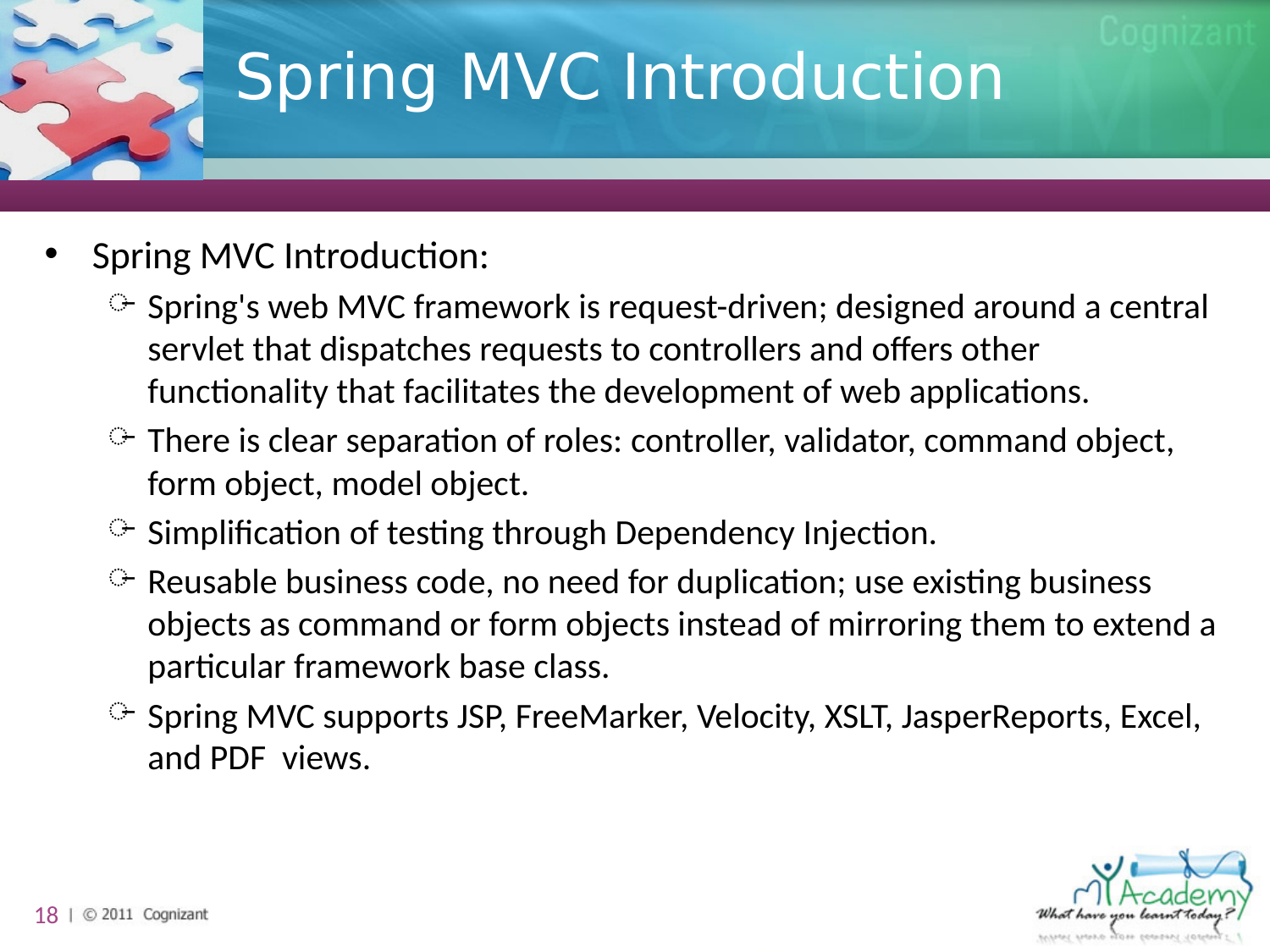

# Spring MVC Introduction
Spring MVC Introduction:
Spring's web MVC framework is request-driven; designed around a central servlet that dispatches requests to controllers and offers other functionality that facilitates the development of web applications.
There is clear separation of roles: controller, validator, command object, form object, model object.
Simplification of testing through Dependency Injection.
Reusable business code, no need for duplication; use existing business objects as command or form objects instead of mirroring them to extend a particular framework base class.
Spring MVC supports JSP, FreeMarker, Velocity, XSLT, JasperReports, Excel, and PDF  views.
18